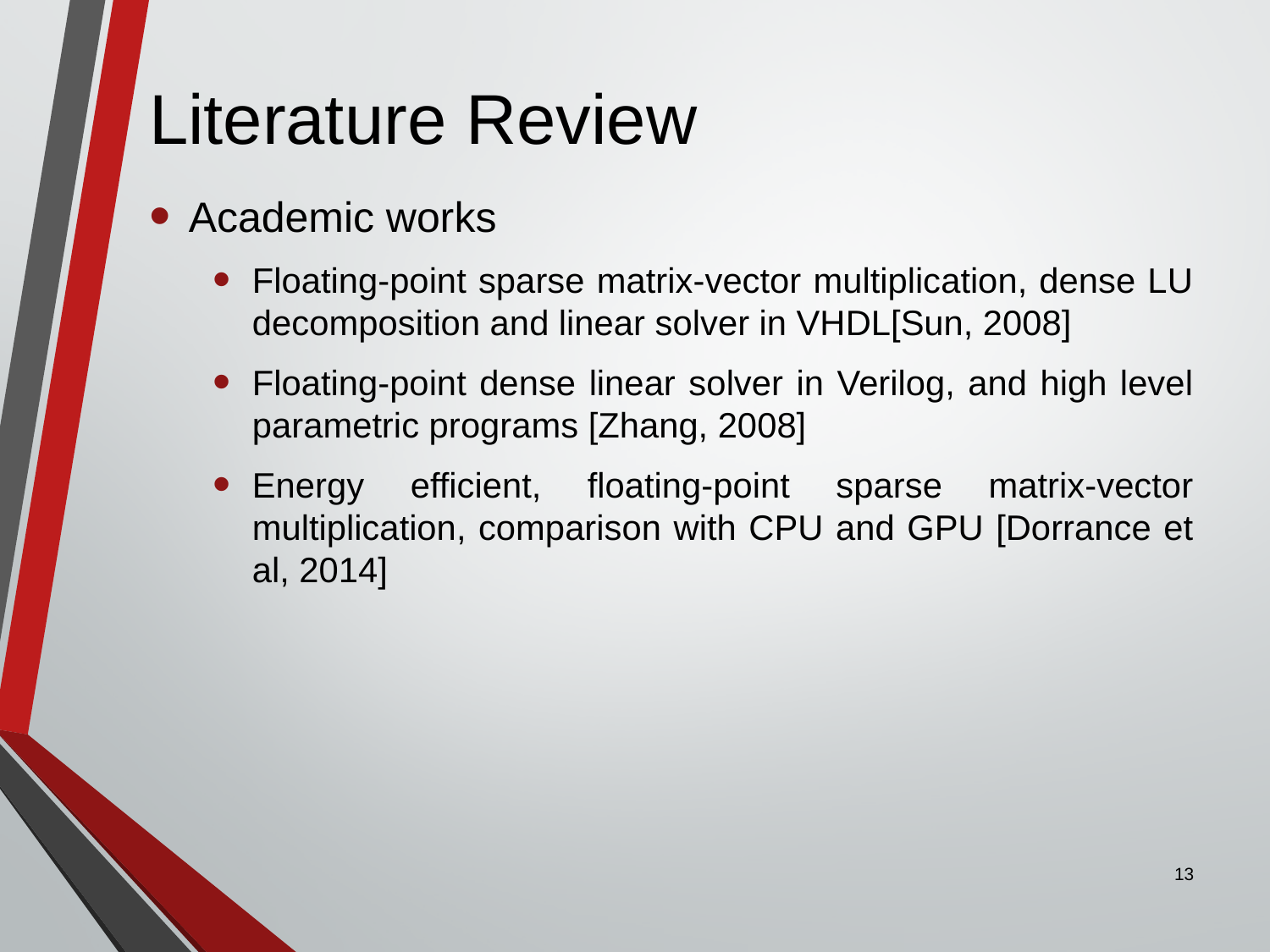

# Literature Review
Academic works
Floating-point sparse matrix-vector multiplication, dense LU decomposition and linear solver in VHDL[Sun, 2008]
Floating-point dense linear solver in Verilog, and high level parametric programs [Zhang, 2008]
Energy efficient, floating-point sparse matrix-vector multiplication, comparison with CPU and GPU [Dorrance et al, 2014]
13